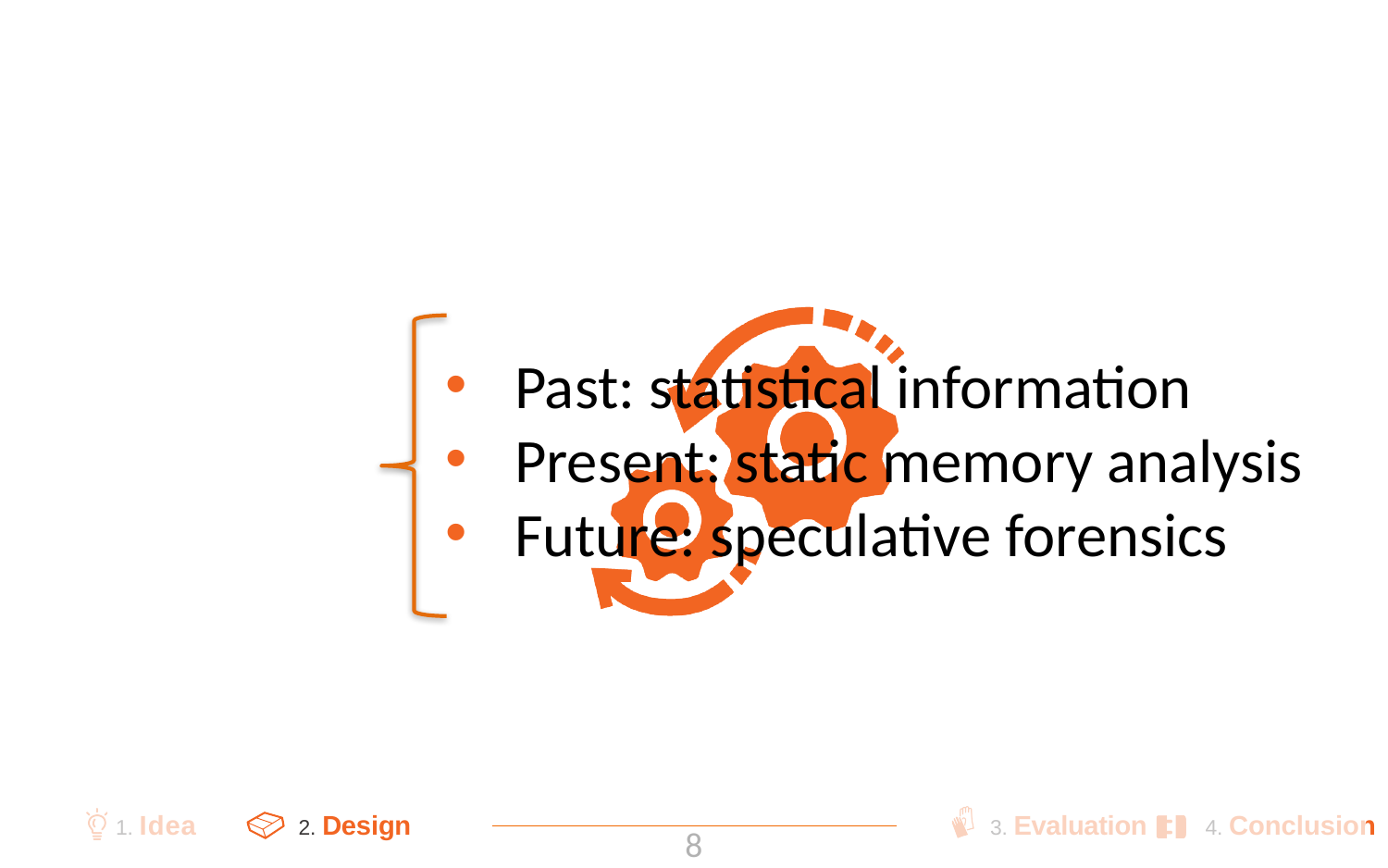

Past: statistical information
Present: static memory analysis
Future: speculative forensics

2. Design
3. Evaluation        4. Conclusion

1. Idea

8